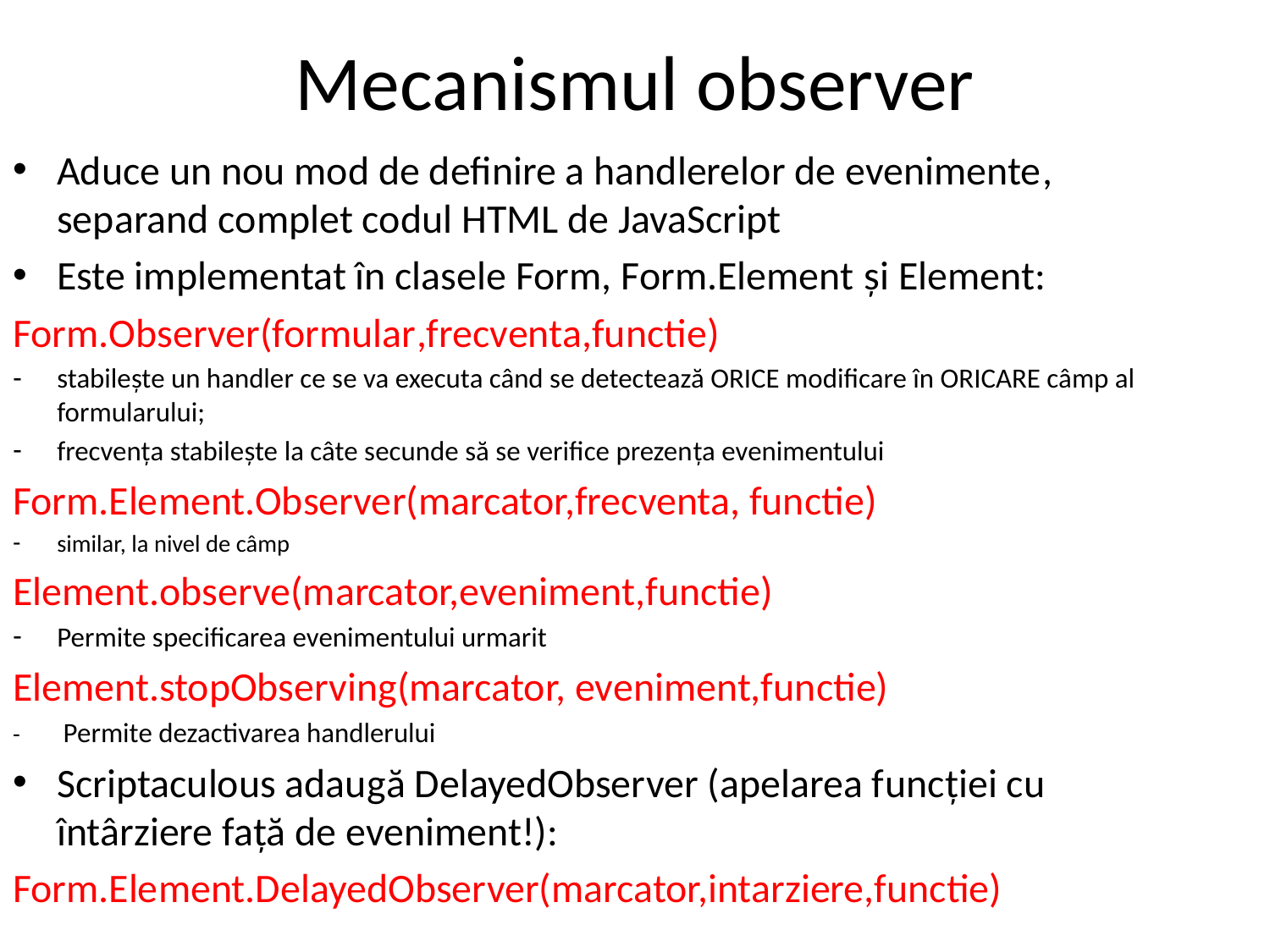

# Mecanismul observer
Aduce un nou mod de definire a handlerelor de evenimente, separand complet codul HTML de JavaScript
Este implementat în clasele Form, Form.Element și Element:
Form.Observer(formular,frecventa,functie)
stabilește un handler ce se va executa când se detectează ORICE modificare în ORICARE câmp al formularului;
frecvența stabilește la câte secunde să se verifice prezența evenimentului
Form.Element.Observer(marcator,frecventa, functie)
similar, la nivel de câmp
Element.observe(marcator,eveniment,functie)
Permite specificarea evenimentului urmarit
Element.stopObserving(marcator, eveniment,functie)
-	 Permite dezactivarea handlerului
Scriptaculous adaugă DelayedObserver (apelarea funcției cu întârziere față de eveniment!):
Form.Element.DelayedObserver(marcator,intarziere,functie)